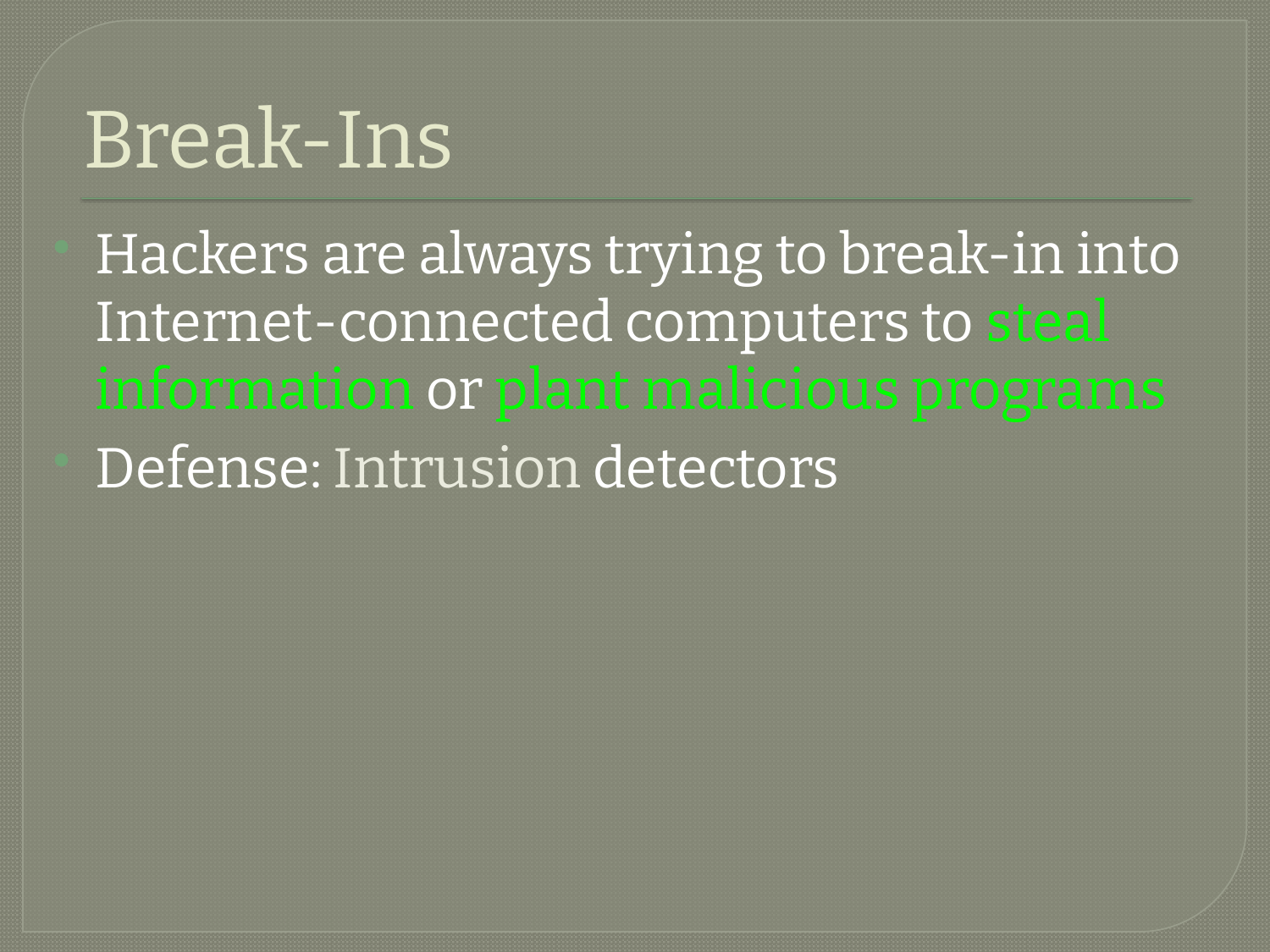

# Break-Ins
Hackers are always trying to break-in into Internet-connected computers to steal information or plant malicious programs
Defense: Intrusion detectors